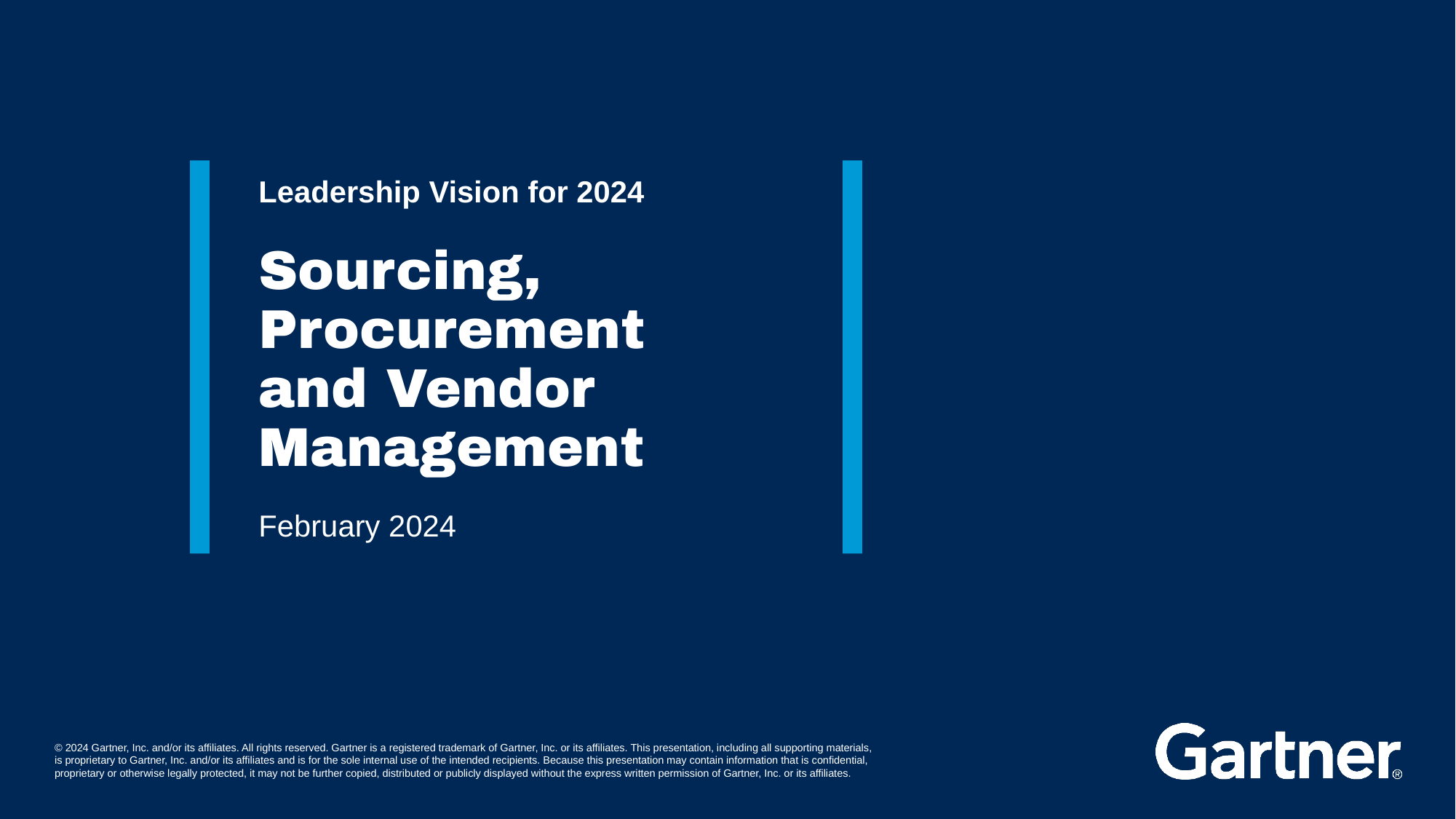

# Leadership Vision for 2024 Sourcing, Procurement and Vendor Management February 2024